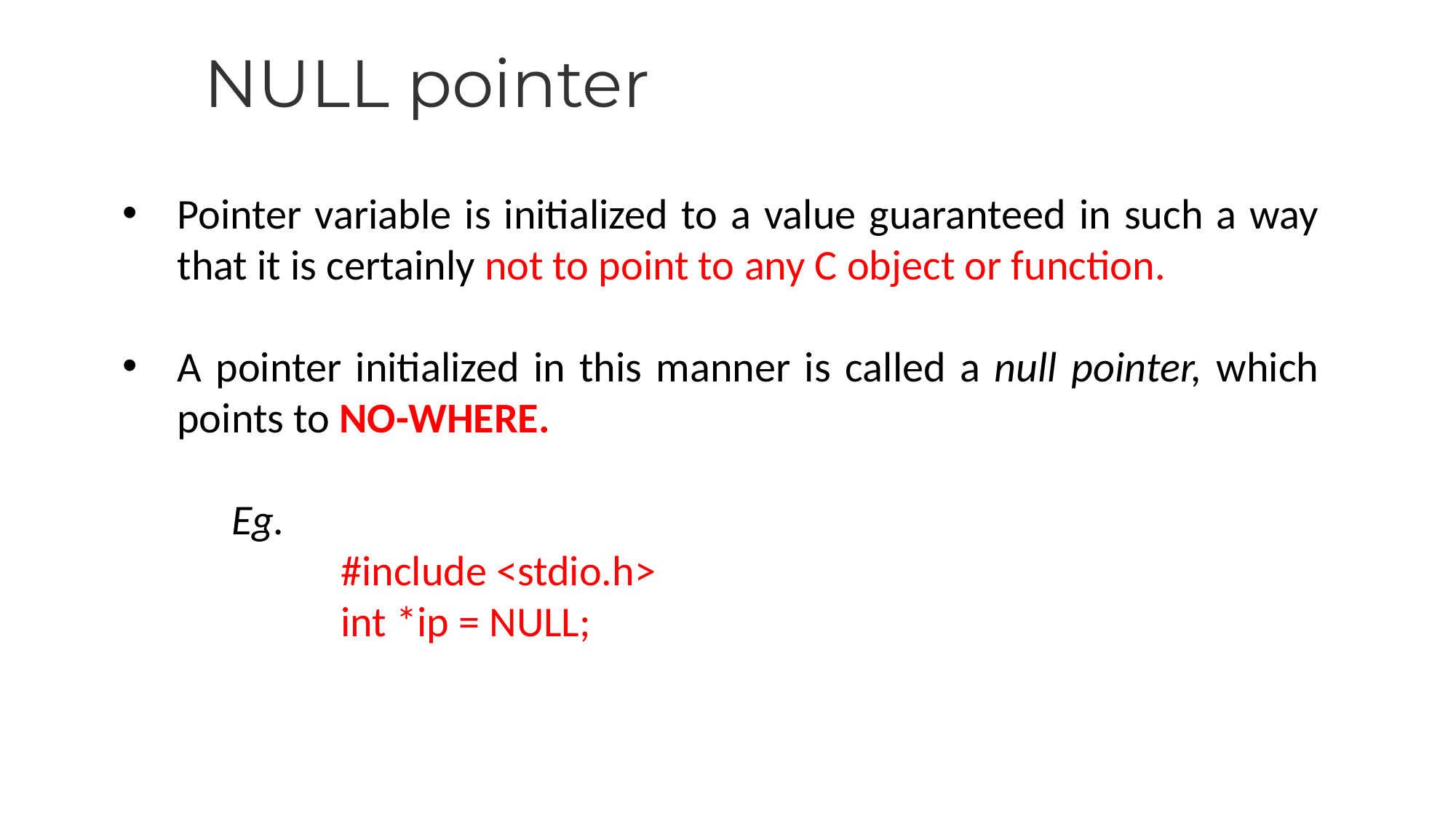

NULL pointer
Pointer variable is initialized to a value guaranteed in such a way that it is certainly not to point to any C object or function.

A pointer initialized in this manner is called a null pointer, which points to NO-WHERE.

Eg.
#include <stdio.h>
int *ip = NULL;